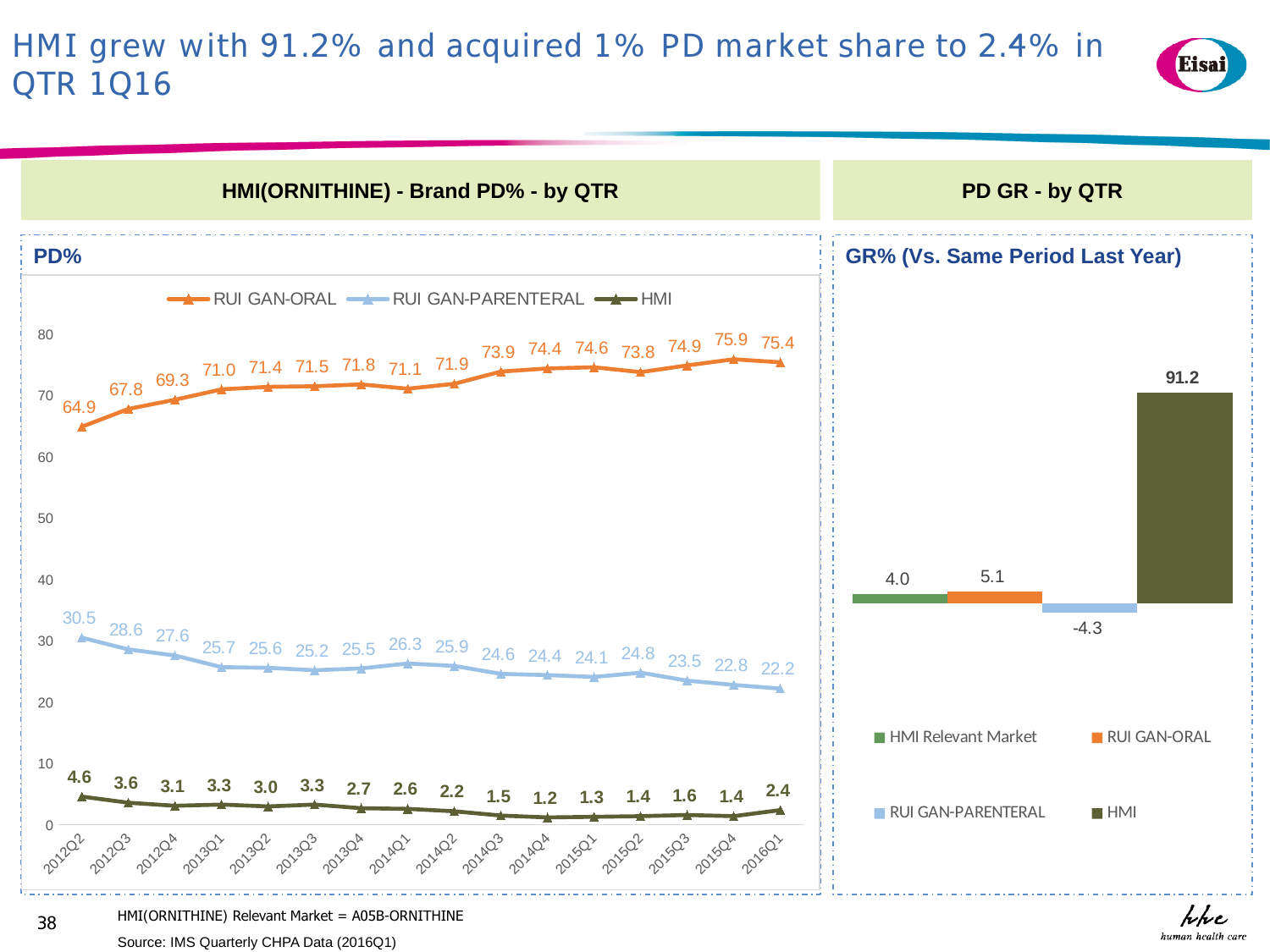

HMI grew with 91.2% and acquired 1% PD market share to 2.4% in QTR 1Q16
HMI(ORNITHINE) - Brand PD% - by QTR
PD GR - by QTR

PD%
GR% (Vs. Same Period Last Year)

### Chart

| Category | RUI GAN-ORAL | RUI GAN-PARENTERAL | HMI |
|---|---|---|---|
| 2012Q2 | 64.9 | 30.5 | 4.6 |
| 2012Q3 | 67.8 | 28.6 | 3.6 |
| 2012Q4 | 69.3 | 27.6 | 3.1 |
| 2013Q1 | 71.0 | 25.7 | 3.3 |
| 2013Q2 | 71.4 | 25.6 | 3.0 |
| 2013Q3 | 71.5 | 25.2 | 3.3 |
| 2013Q4 | 71.8 | 25.5 | 2.7 |
| 2014Q1 | 71.1 | 26.3 | 2.6 |
| 2014Q2 | 71.9 | 25.9 | 2.2 |
| 2014Q3 | 73.9 | 24.6 | 1.5 |
| 2014Q4 | 74.4 | 24.4 | 1.2 |
| 2015Q1 | 74.6 | 24.1 | 1.3 |
| 2015Q2 | 73.8 | 24.8 | 1.4 |
| 2015Q3 | 74.9 | 23.5 | 1.6 |
| 2015Q4 | 75.9 | 22.8 | 1.4 |
| 2016Q1 | 75.4 | 22.2 | 2.4 |

### Chart

| Category |  |  |  |  |
|---|---|---|---|---|
HMI(ORNITHINE) Relevant Market = A05B-ORNITHINE
38
Source: IMS Quarterly CHPA Data (2016Q1)